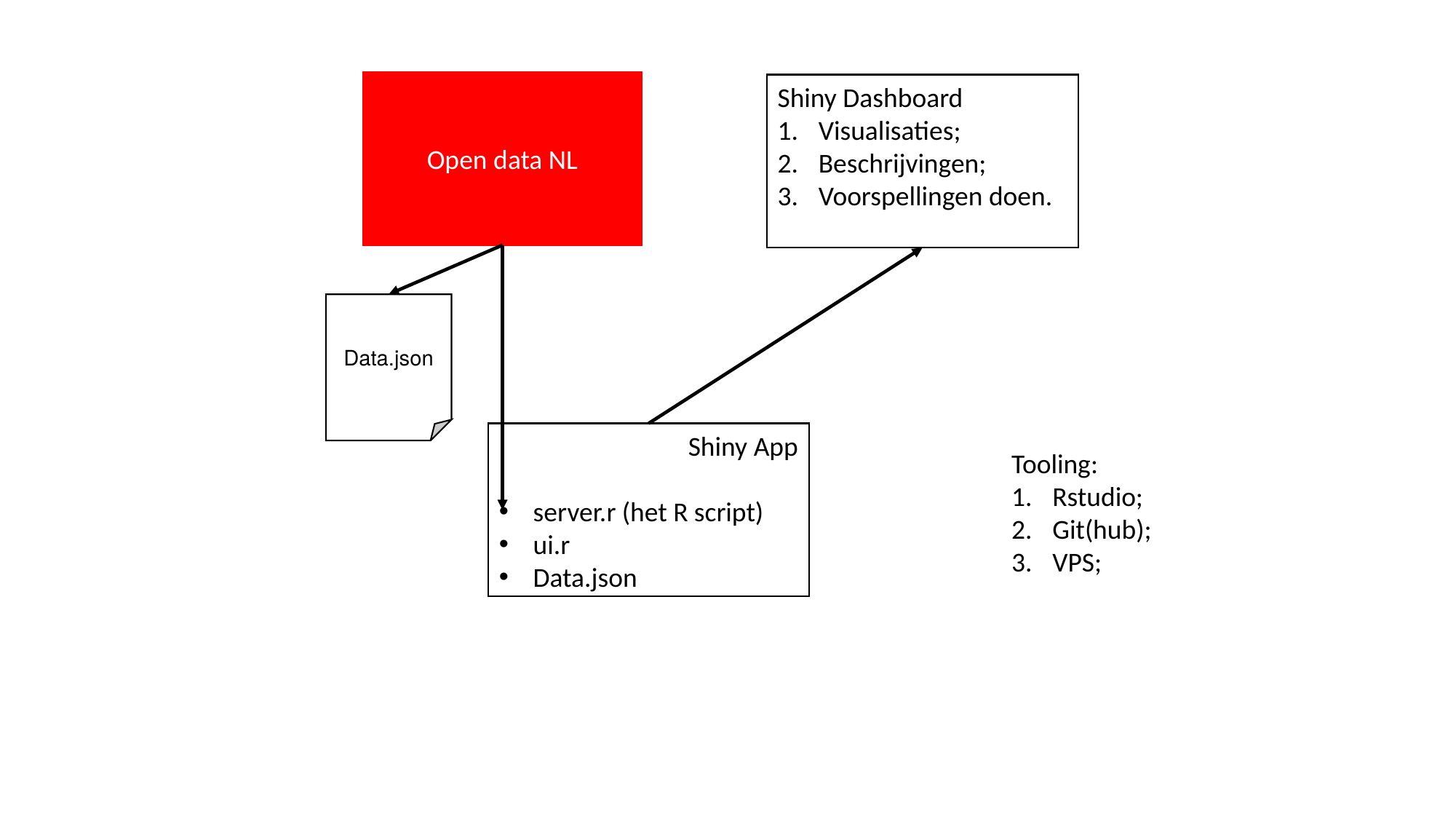

Open data NL
Shiny Dashboard
Visualisaties;
Beschrijvingen;
Voorspellingen doen.

Data.json
Shiny App

server.r (het R script)
ui.r
Data.json
Tooling:
Rstudio;
Git(hub);
VPS;